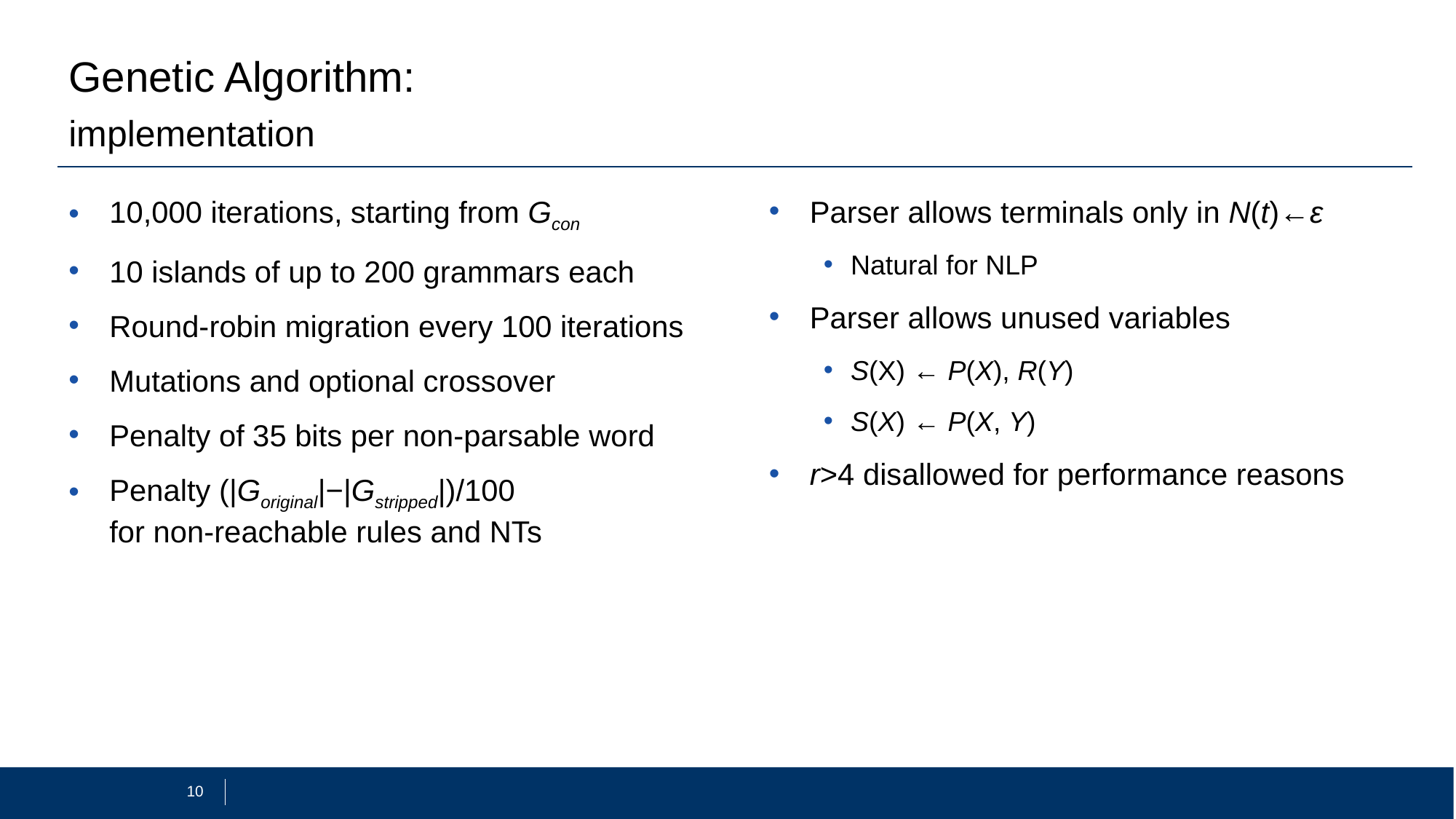

# Genetic Algorithm:
implementation
10,000 iterations, starting from Gcon
10 islands of up to 200 grammars each
Round-robin migration every 100 iterations
Mutations and optional crossover
Penalty of 35 bits per non-parsable word
Penalty (|Goriginal|−|Gstripped|)/100
for non-reachable rules and NTs
Parser allows terminals only in N(t)←ε
Natural for NLP
Parser allows unused variables
S(X) ← P(X), R(Y)
S(X) ← P(X, Y)
r>4 disallowed for performance reasons
10